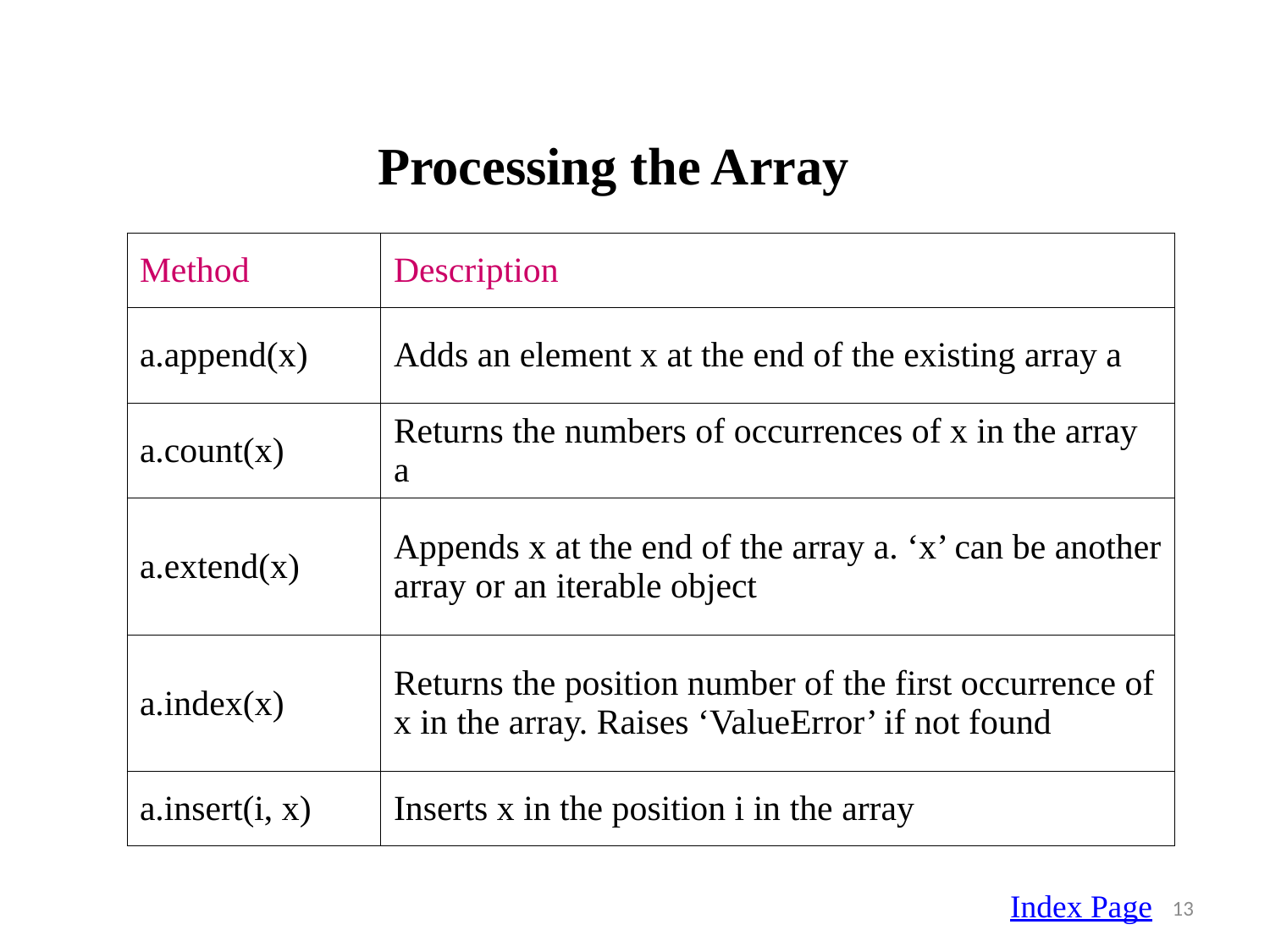

# Processing the Array
| Method | Description |
| --- | --- |
| a.append(x) | Adds an element x at the end of the existing array a |
| a.count(x) | Returns the numbers of occurrences of x in the array a |
| a.extend(x) | Appends x at the end of the array a. ‘x’ can be another array or an iterable object |
| a.index(x) | Returns the position number of the first occurrence of x in the array. Raises ‘ValueError’ if not found |
| a.insert(i, x) | Inserts x in the position i in the array |

Index Page
13